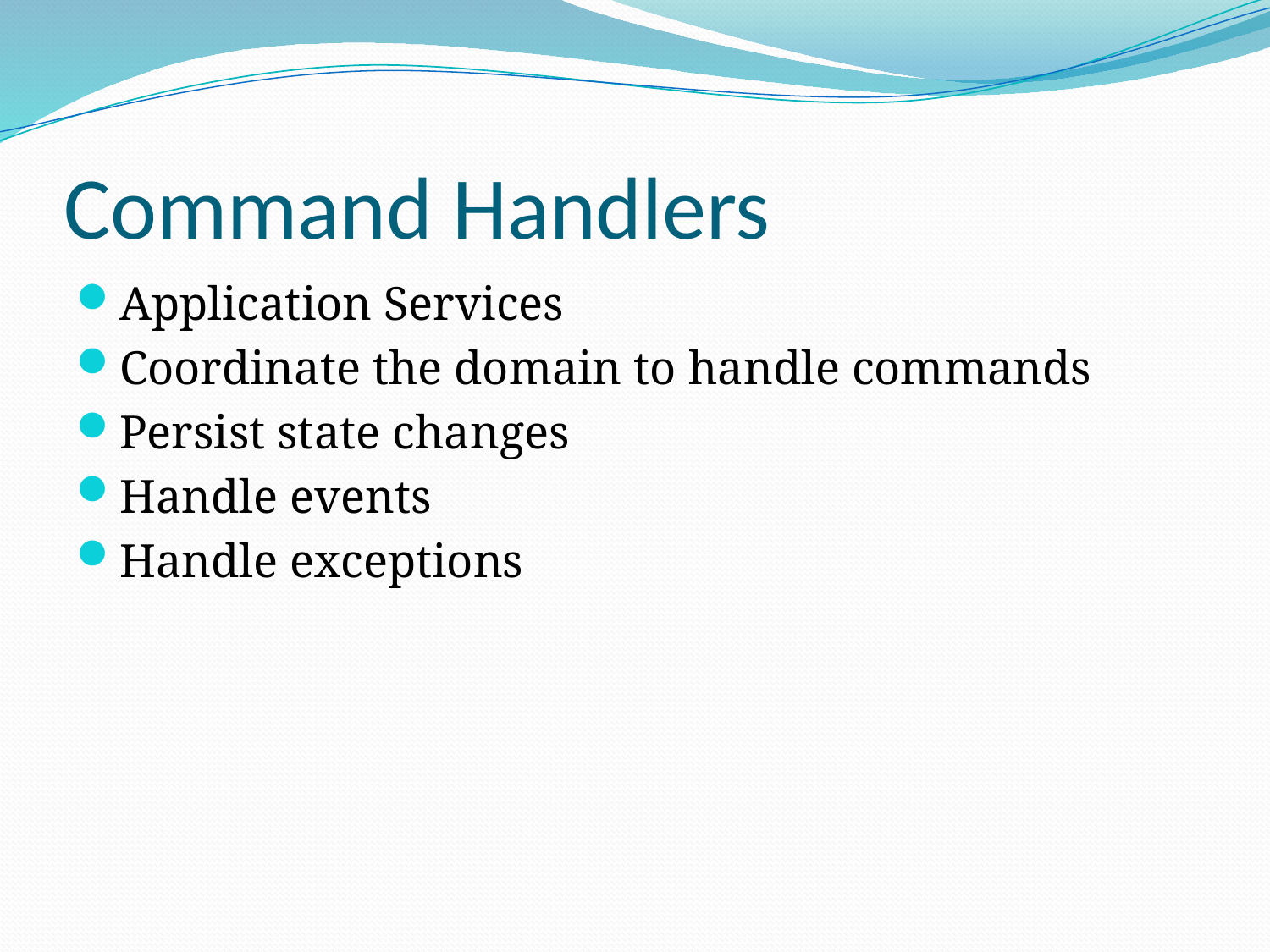

# Command Handlers
Application Services
Coordinate the domain to handle commands
Persist state changes
Handle events
Handle exceptions